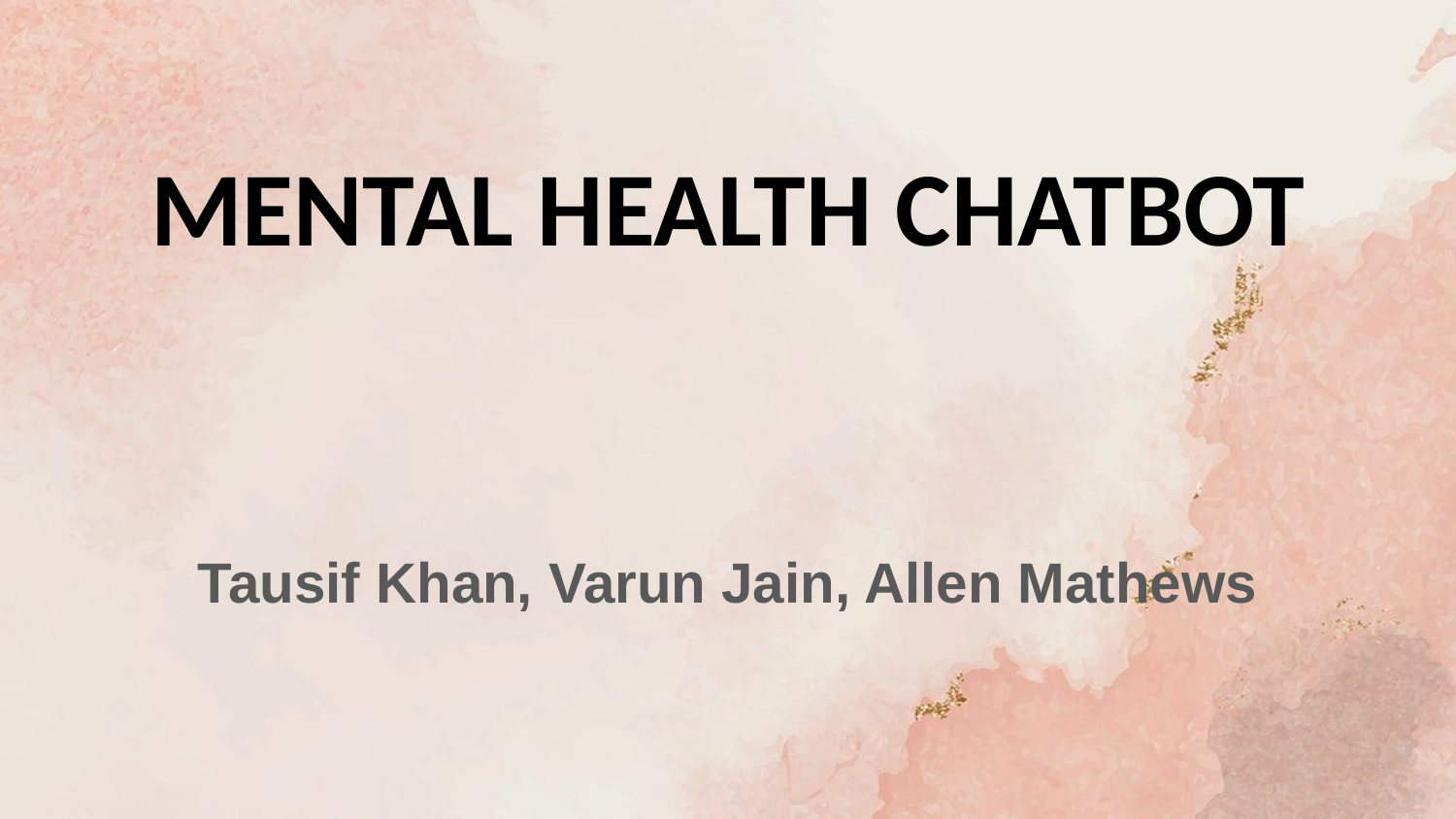

# MENTAL HEALTH CHATBOT
Tausif Khan, Varun Jain, Allen Mathews